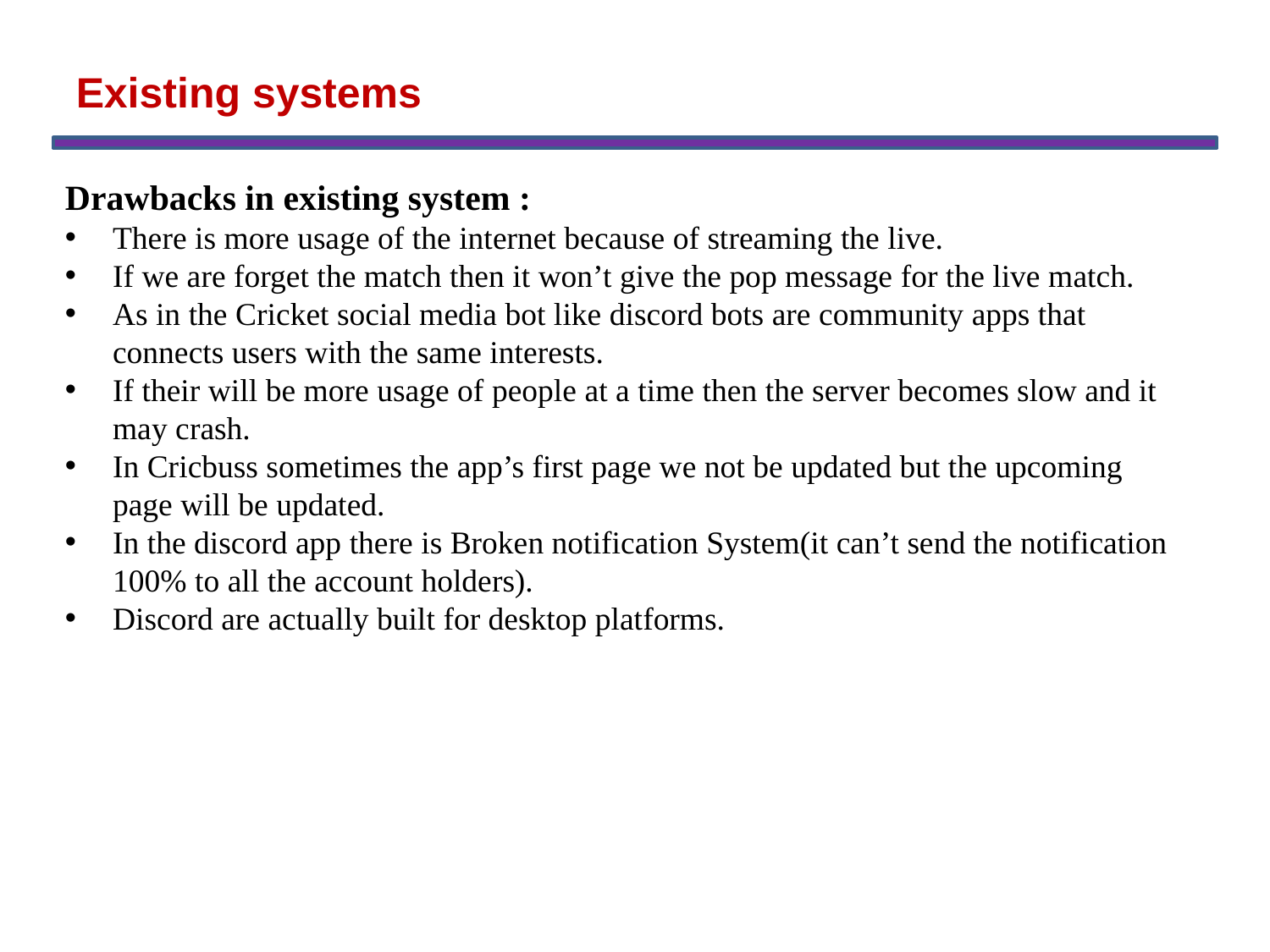

Existing systems

Drawbacks in existing system :
There is more usage of the internet because of streaming the live.
If we are forget the match then it won’t give the pop message for the live match.
As in the Cricket social media bot like discord bots are community apps that connects users with the same interests.
If their will be more usage of people at a time then the server becomes slow and it may crash.
In Cricbuss sometimes the app’s first page we not be updated but the upcoming page will be updated.
In the discord app there is Broken notification System(it can’t send the notification 100% to all the account holders).
Discord are actually built for desktop platforms.